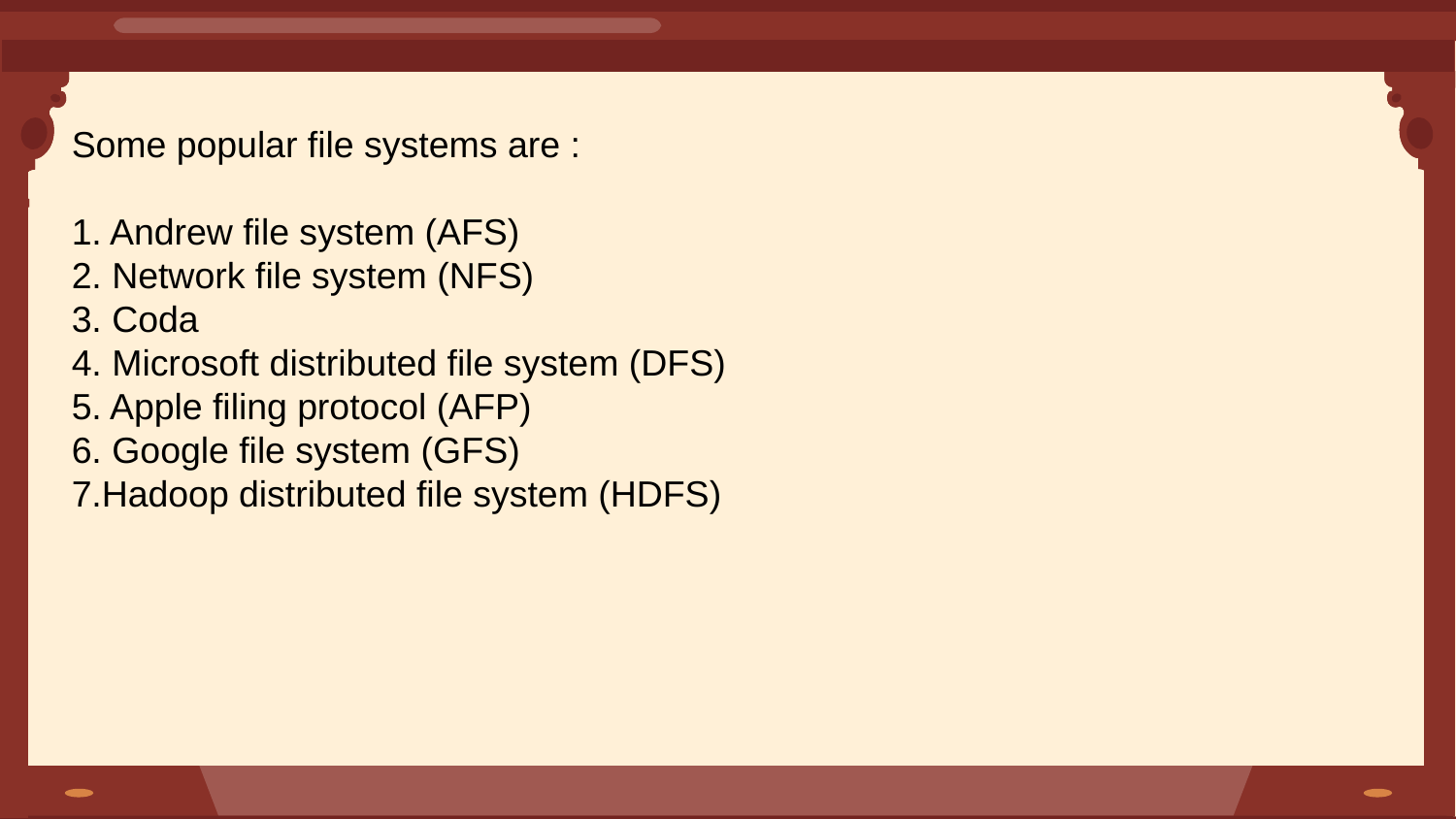

Some popular file systems are :

1. Andrew file system (AFS)
2. Network file system (NFS)
3. Coda
4. Microsoft distributed file system (DFS)
5. Apple filing protocol (AFP)
6. Google file system (GFS)
7.Hadoop distributed file system (HDFS)